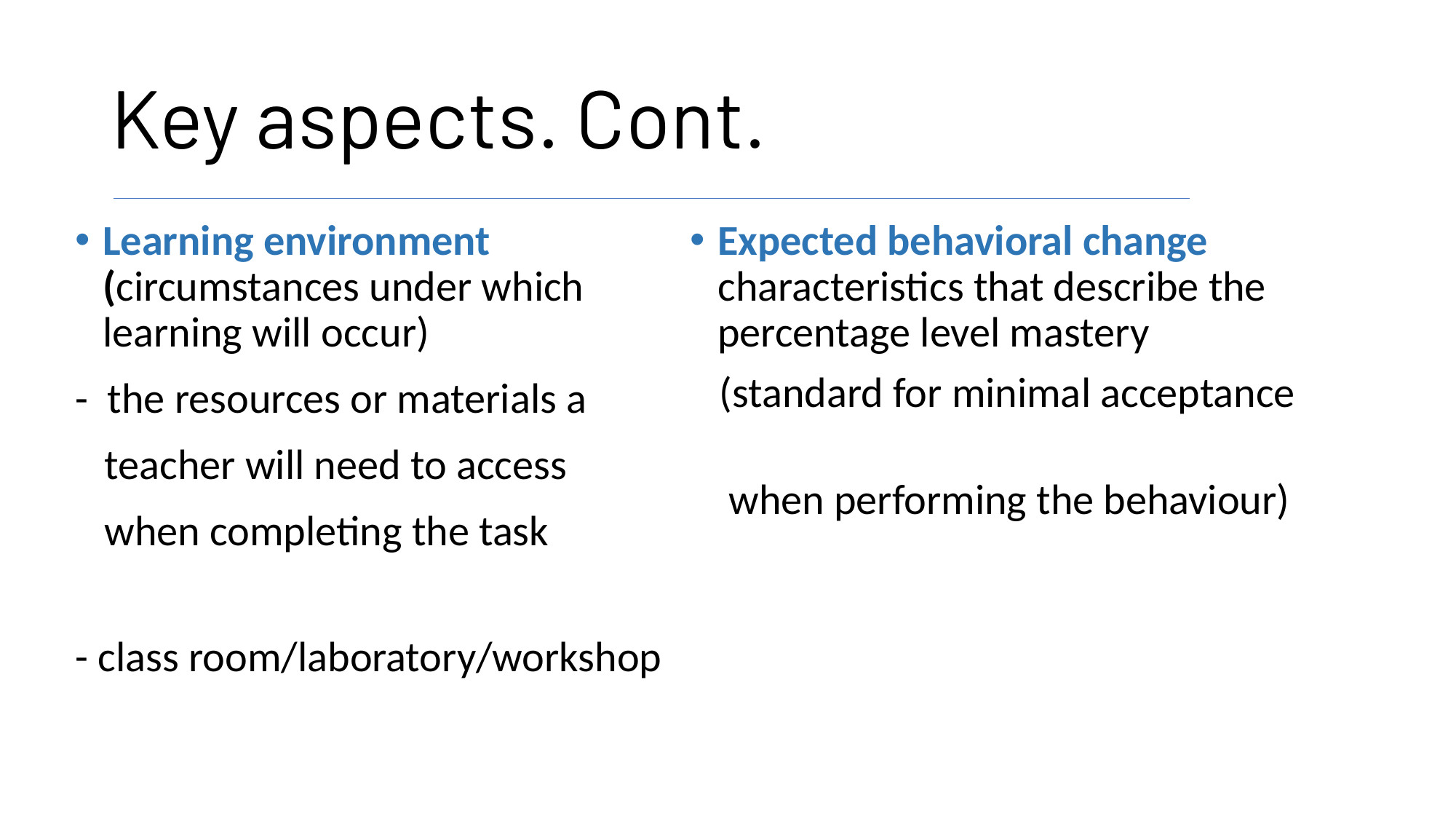

# Key aspects. Cont.
Learning environment (circumstances under which learning will occur)
-  the resources or materials a
   teacher will need to access
   when completing the task

- class room/laboratory/workshop

Expected behavioral change characteristics that describe the percentage level mastery
   (standard for minimal acceptance
    when performing the behaviour)